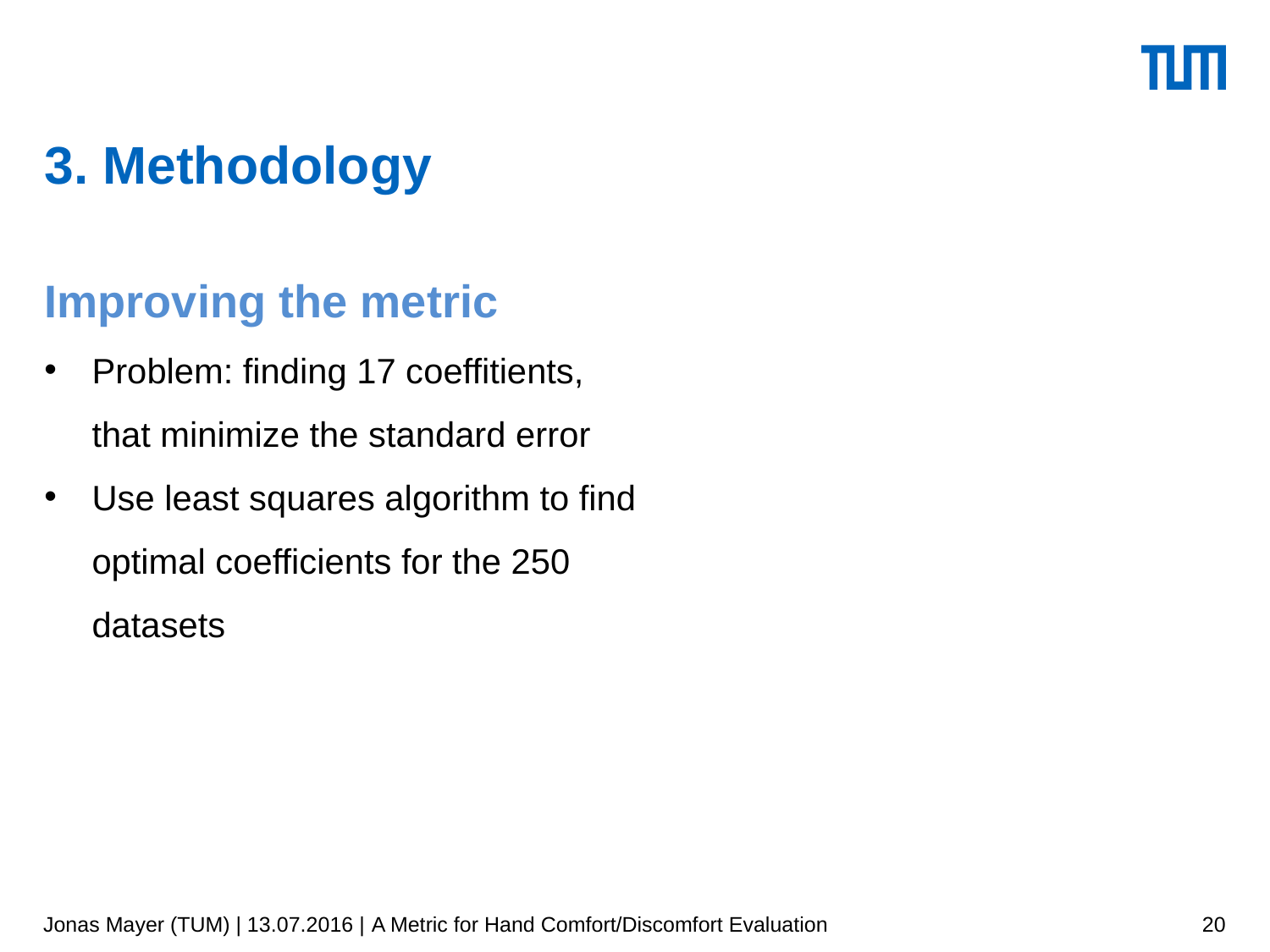

# 3. Methodology
Improving the metric
Problem: finding 17 coeffitients, that minimize the standard error
Use least squares algorithm to find optimal coefficients for the 250 datasets

Jonas Mayer (TUM) | 13.07.2016 | A Metric for Hand Comfort/Discomfort Evaluation
20